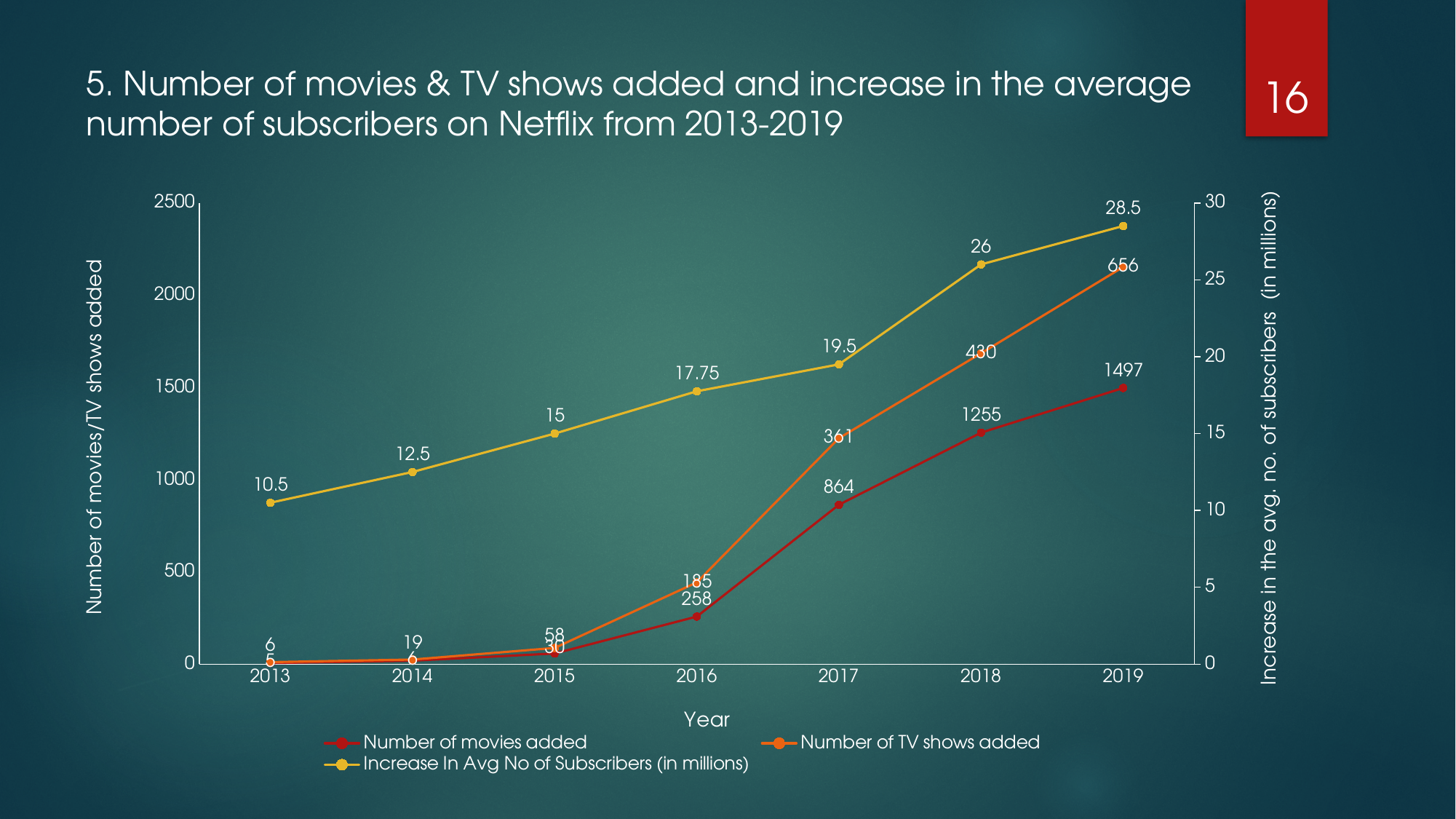

16
5. Number of movies & TV shows added and increase in the average number of subscribers on Netflix from 2013-2019

### Chart

| Category | Number of movies added  | Number of TV shows added  | Increase In Avg No of Subscribers (in millions) |
|---|---|---|---|
| 2013 | 6.0 | 5.0 | 10.5 |
| 2014 | 19.0 | 6.0 | 12.5 |
| 2015 | 58.0 | 30.0 | 15.0 |
| 2016 | 258.0 | 185.0 | 17.75 |
| 2017 | 864.0 | 361.0 | 19.5 |
| 2018 | 1255.0 | 430.0 | 26.0 |
| 2019 | 1497.0 | 656.0 | 28.5 |